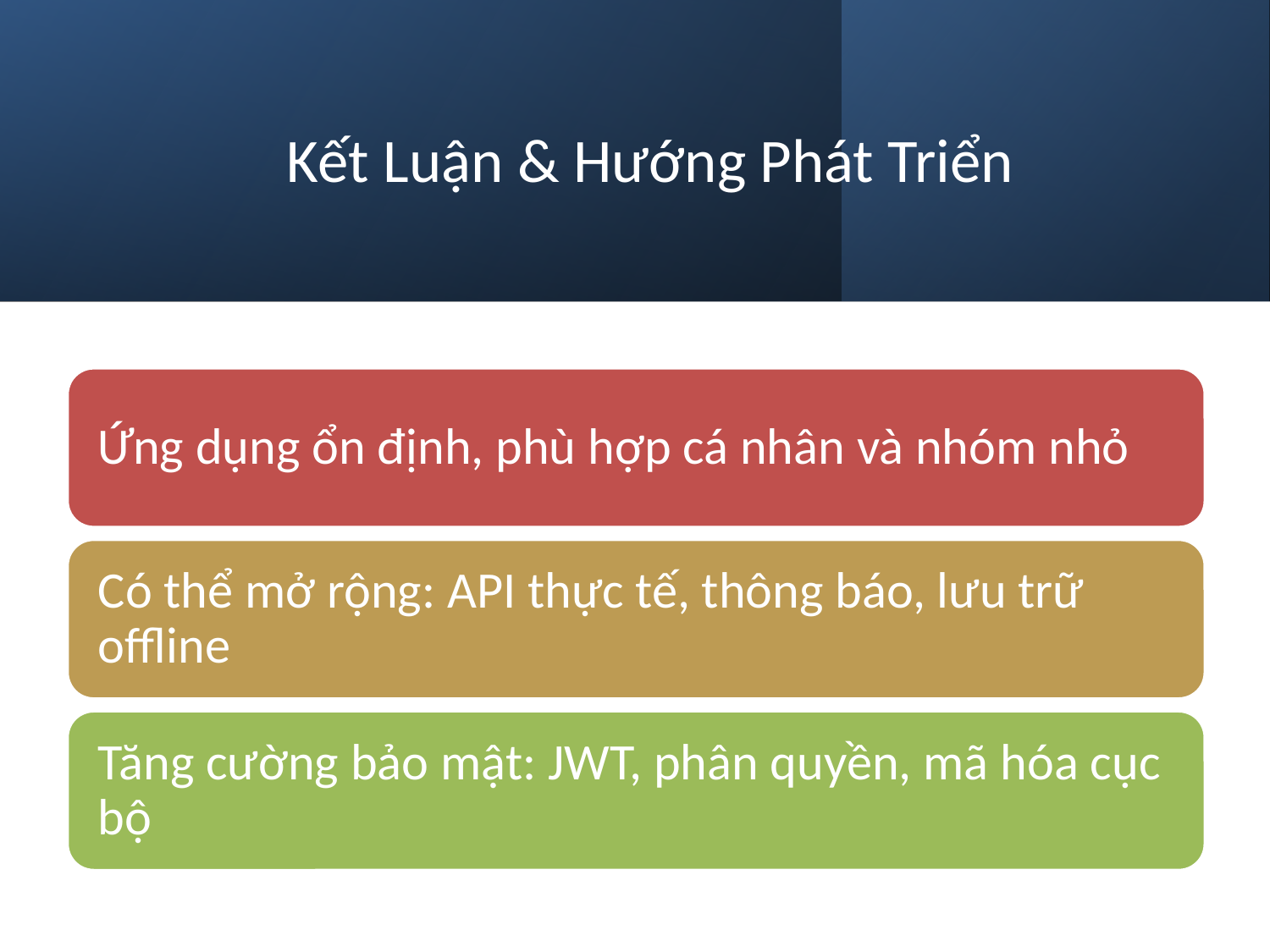

# Kết Luận & Hướng Phát Triển
Ứng dụng ổn định, phù hợp cá nhân và nhóm nhỏ
Có thể mở rộng: API thực tế, thông báo, lưu trữ offline
Tăng cường bảo mật: JWT, phân quyền, mã hóa cục bộ